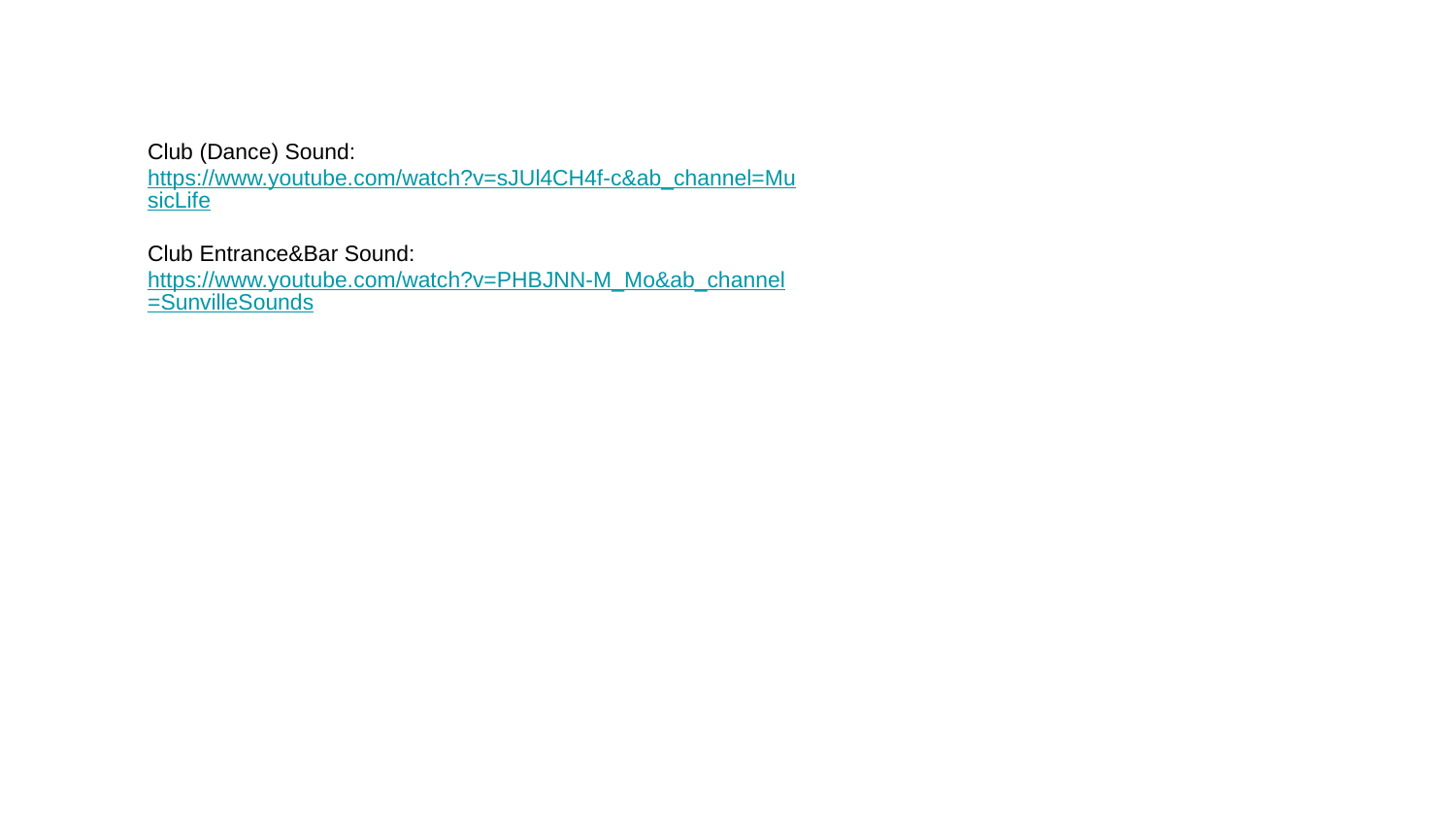

Club (Dance) Sound:
https://www.youtube.com/watch?v=sJUl4CH4f-c&ab_channel=MusicLife

Club Entrance&Bar Sound:
https://www.youtube.com/watch?v=PHBJNN-M_Mo&ab_channel=SunvilleSounds